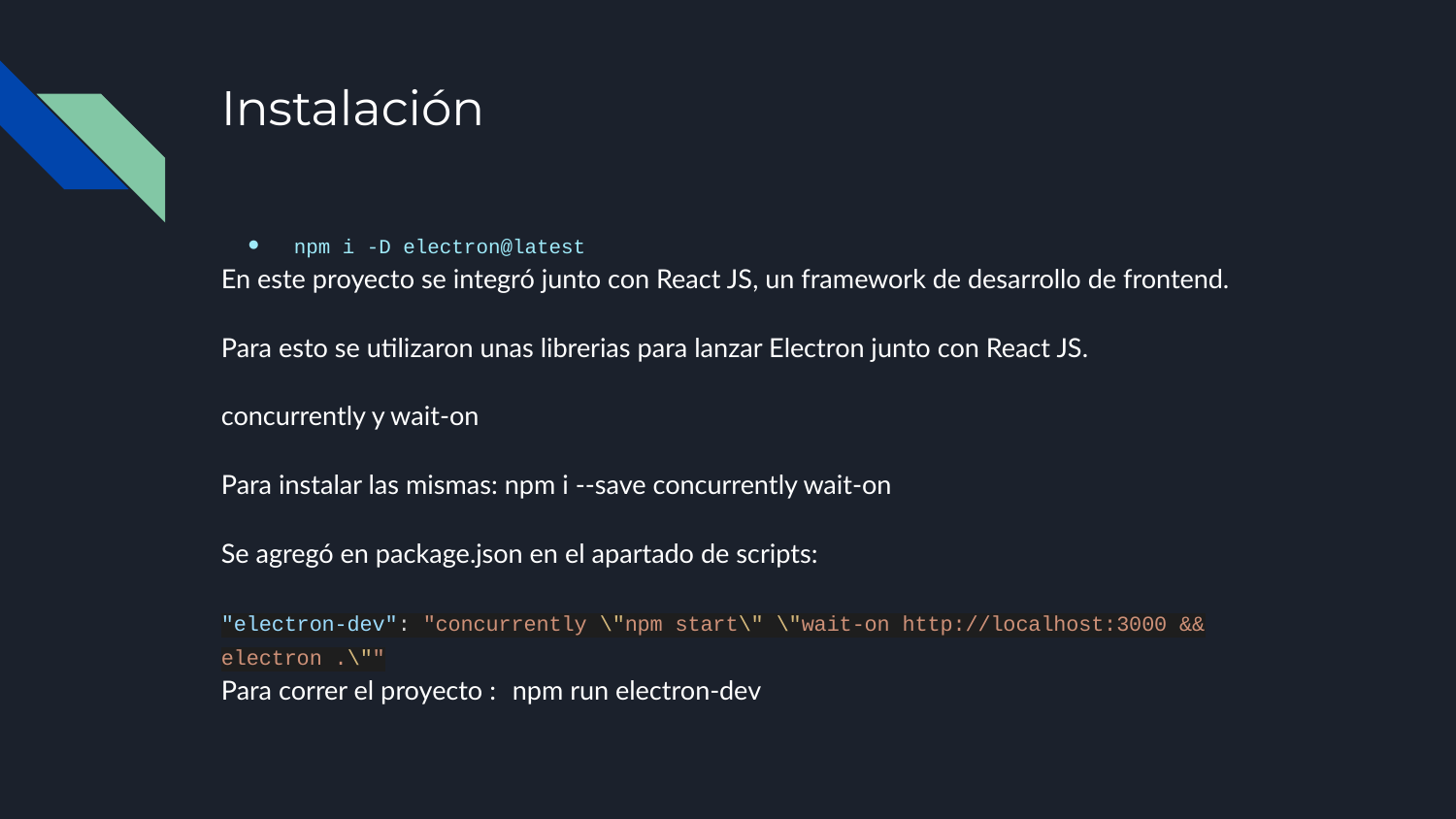

# Instalación
npm i -D electron@latest
En este proyecto se integró junto con React JS, un framework de desarrollo de frontend.
Para esto se utilizaron unas librerias para lanzar Electron junto con React JS.
concurrently y wait-on
Para instalar las mismas: npm i --save concurrently wait-on
Se agregó en package.json en el apartado de scripts:
"electron-dev": "concurrently \"npm start\" \"wait-on http://localhost:3000 && electron .\""
Para correr el proyecto : 	npm run electron-dev